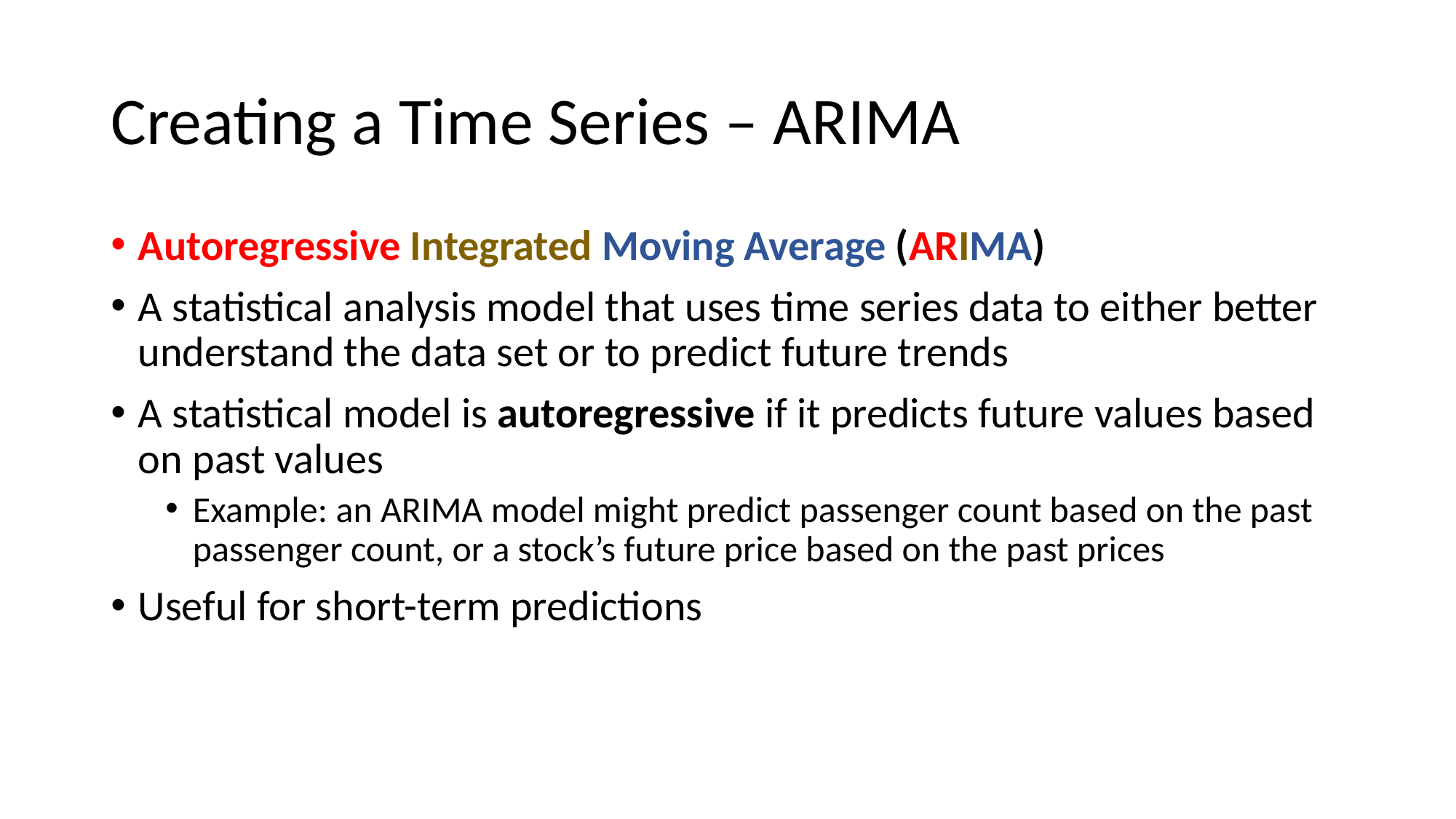

# Creating a Time Series – ARIMA
Autoregressive Integrated Moving Average (ARIMA)
A statistical analysis model that uses time series data to either better understand the data set or to predict future trends
A statistical model is autoregressive if it predicts future values based on past values
Example: an ARIMA model might predict passenger count based on the past passenger count, or a stock’s future price based on the past prices
Useful for short-term predictions